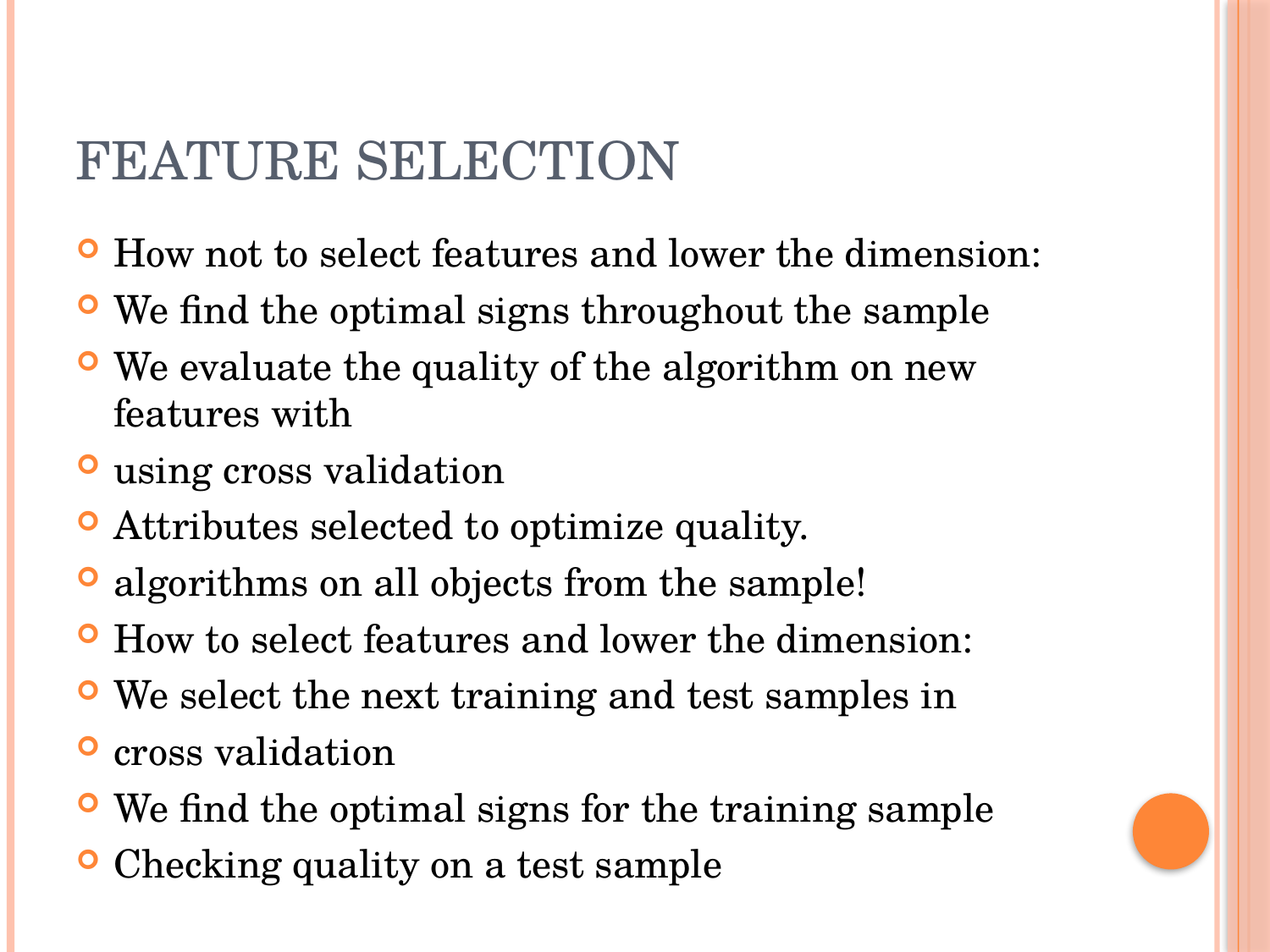

# Feature Selection
How not to select features and lower the dimension:
We find the optimal signs throughout the sample
We evaluate the quality of the algorithm on new features with
using cross validation
Attributes selected to optimize quality.
algorithms on all objects from the sample!
How to select features and lower the dimension:
We select the next training and test samples in
cross validation
We find the optimal signs for the training sample
Checking quality on a test sample